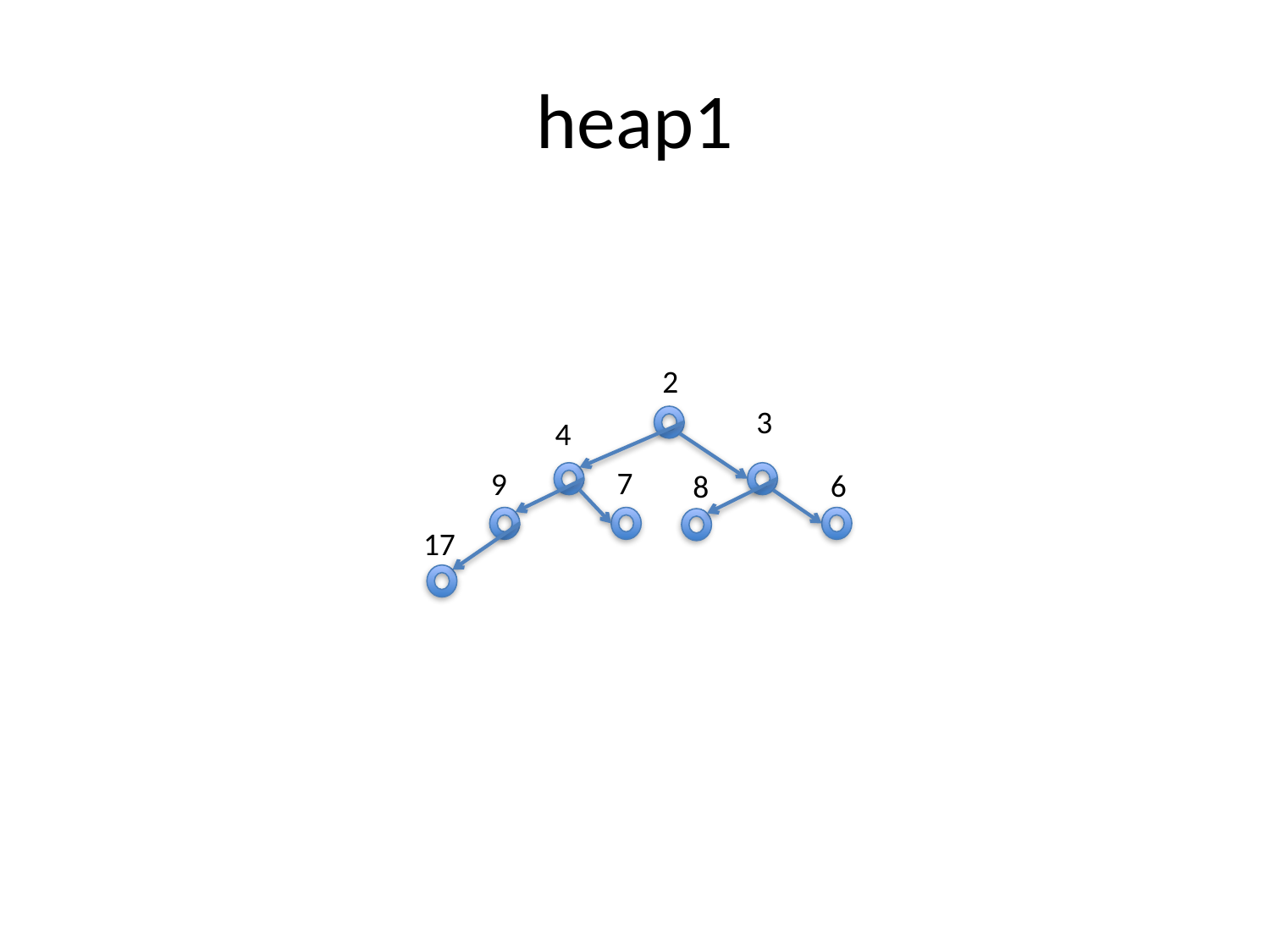

# heap1
2
3

4
7
9
6
8

17